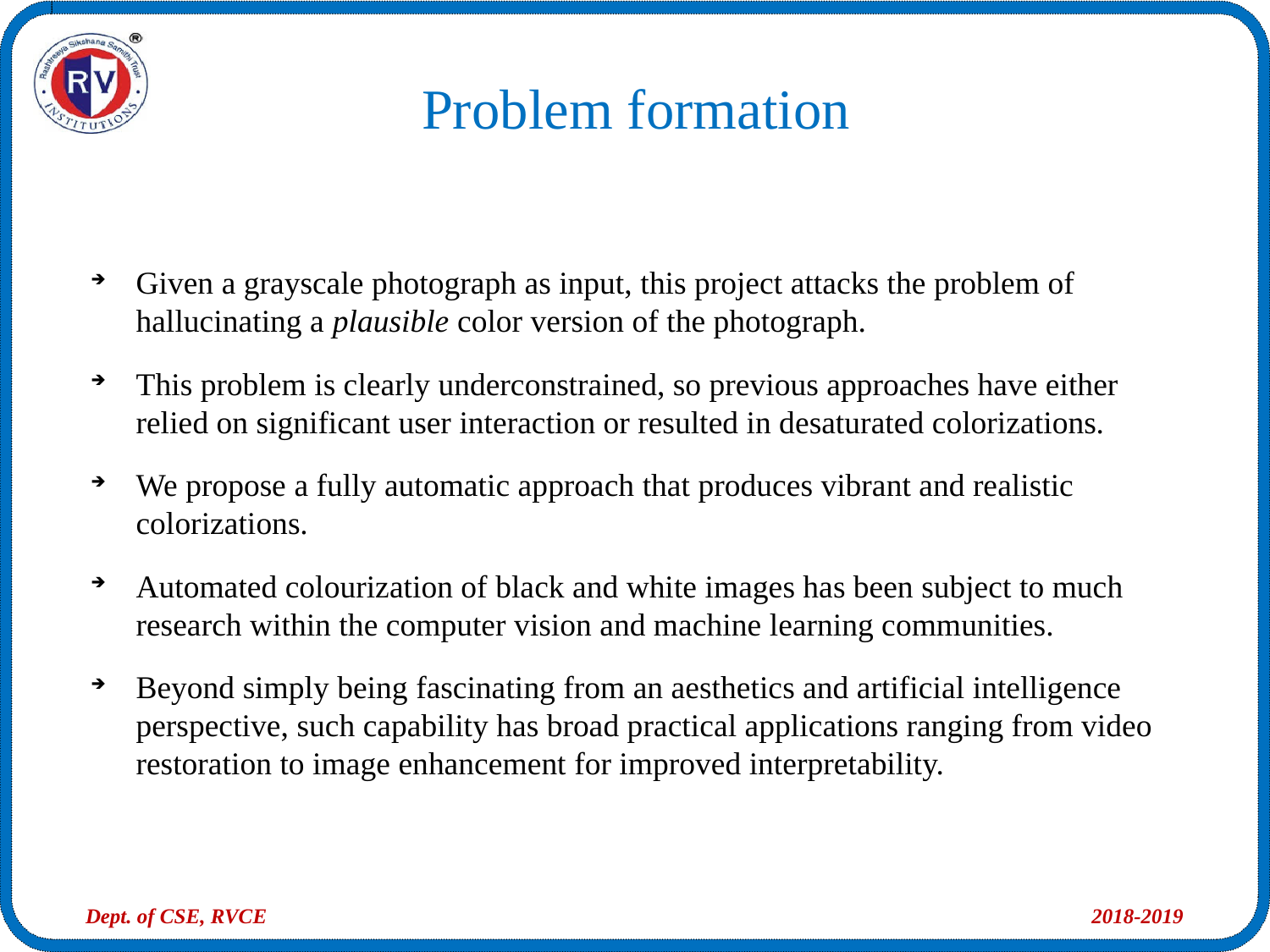

Problem formation
Given a grayscale photograph as input, this project attacks the problem of hallucinating a plausible color version of the photograph.
This problem is clearly underconstrained, so previous approaches have either relied on significant user interaction or resulted in desaturated colorizations.
We propose a fully automatic approach that produces vibrant and realistic colorizations.
Automated colourization of black and white images has been subject to much research within the computer vision and machine learning communities.
Beyond simply being fascinating from an aesthetics and artificial intelligence perspective, such capability has broad practical applications ranging from video restoration to image enhancement for improved interpretability.